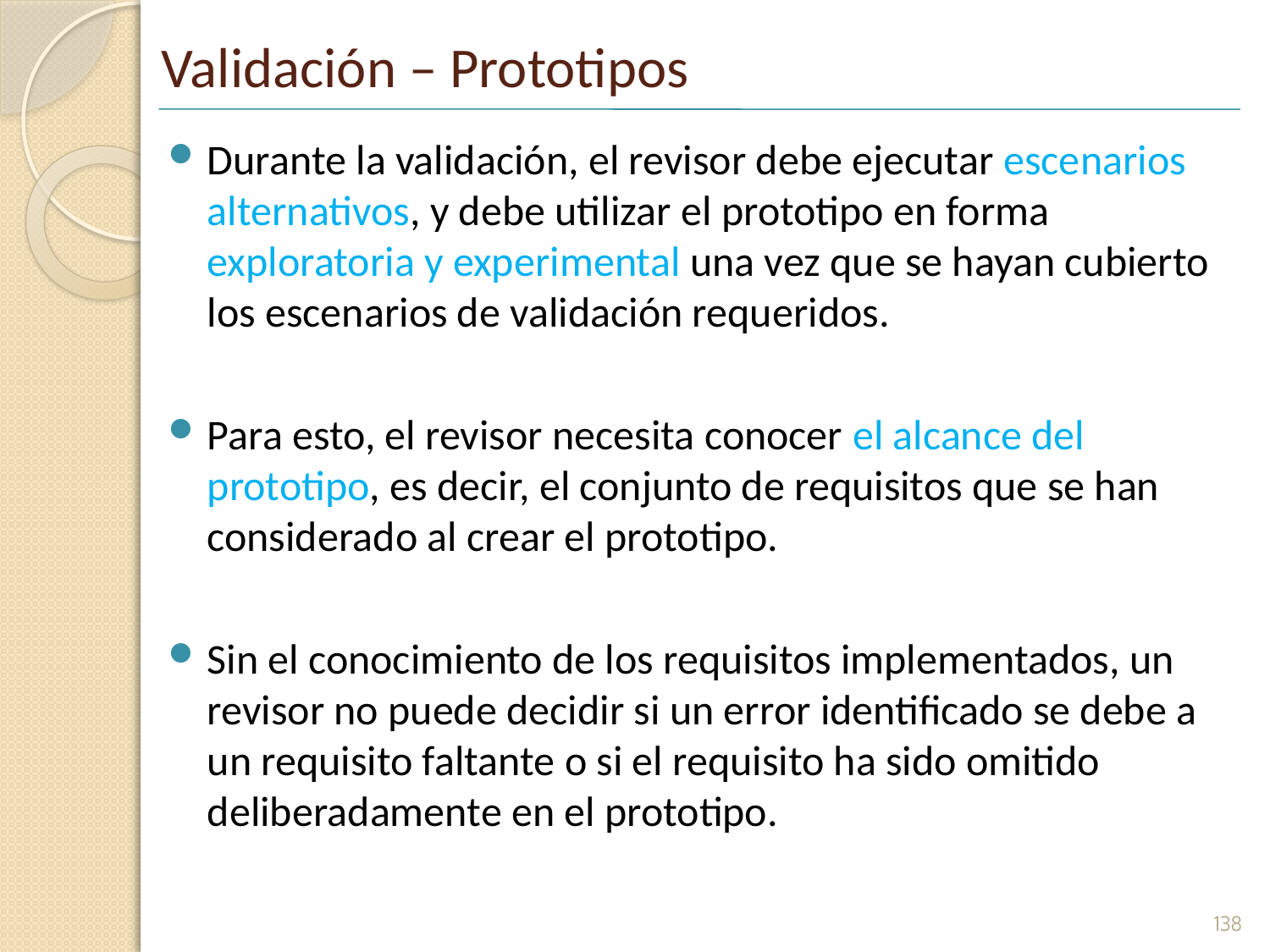

# Validación – Prototipos
Durante la validación, el revisor debe ejecutar escenarios alternativos, y debe utilizar el prototipo en forma exploratoria y experimental una vez que se hayan cubierto los escenarios de validación requeridos.

Para esto, el revisor necesita conocer el alcance del prototipo, es decir, el conjunto de requisitos que se han considerado al crear el prototipo.

Sin el conocimiento de los requisitos implementados, un revisor no puede decidir si un error identificado se debe a un requisito faltante o si el requisito ha sido omitido deliberadamente en el prototipo.
138